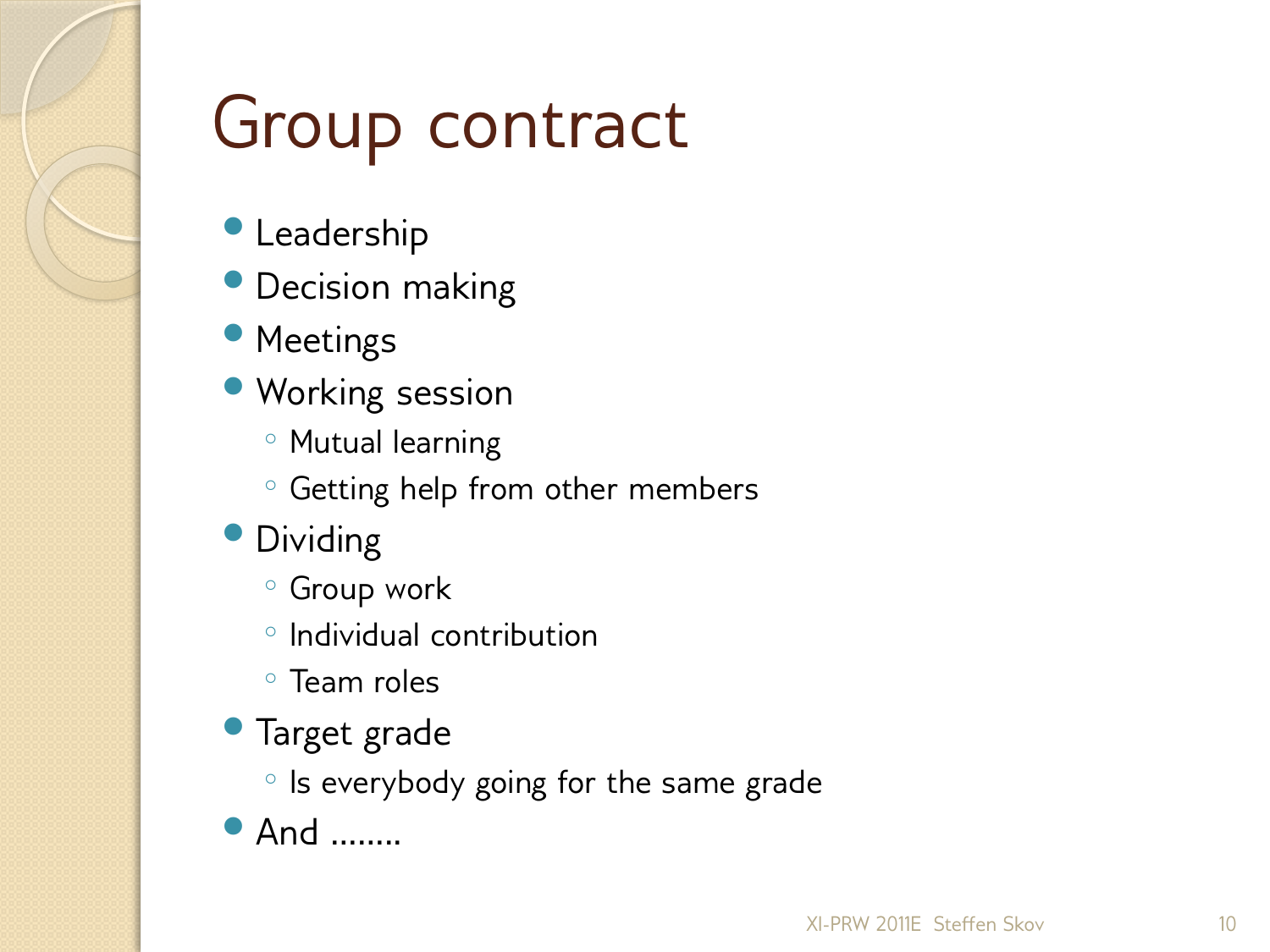

# Group contract
Leadership
Decision making
Meetings
Working session
Mutual learning
Getting help from other members
Dividing
Group work
Individual contribution
Team roles
Target grade
Is everybody going for the same grade
And ……..

XI-PRW 2011E  Steffen Skov
10